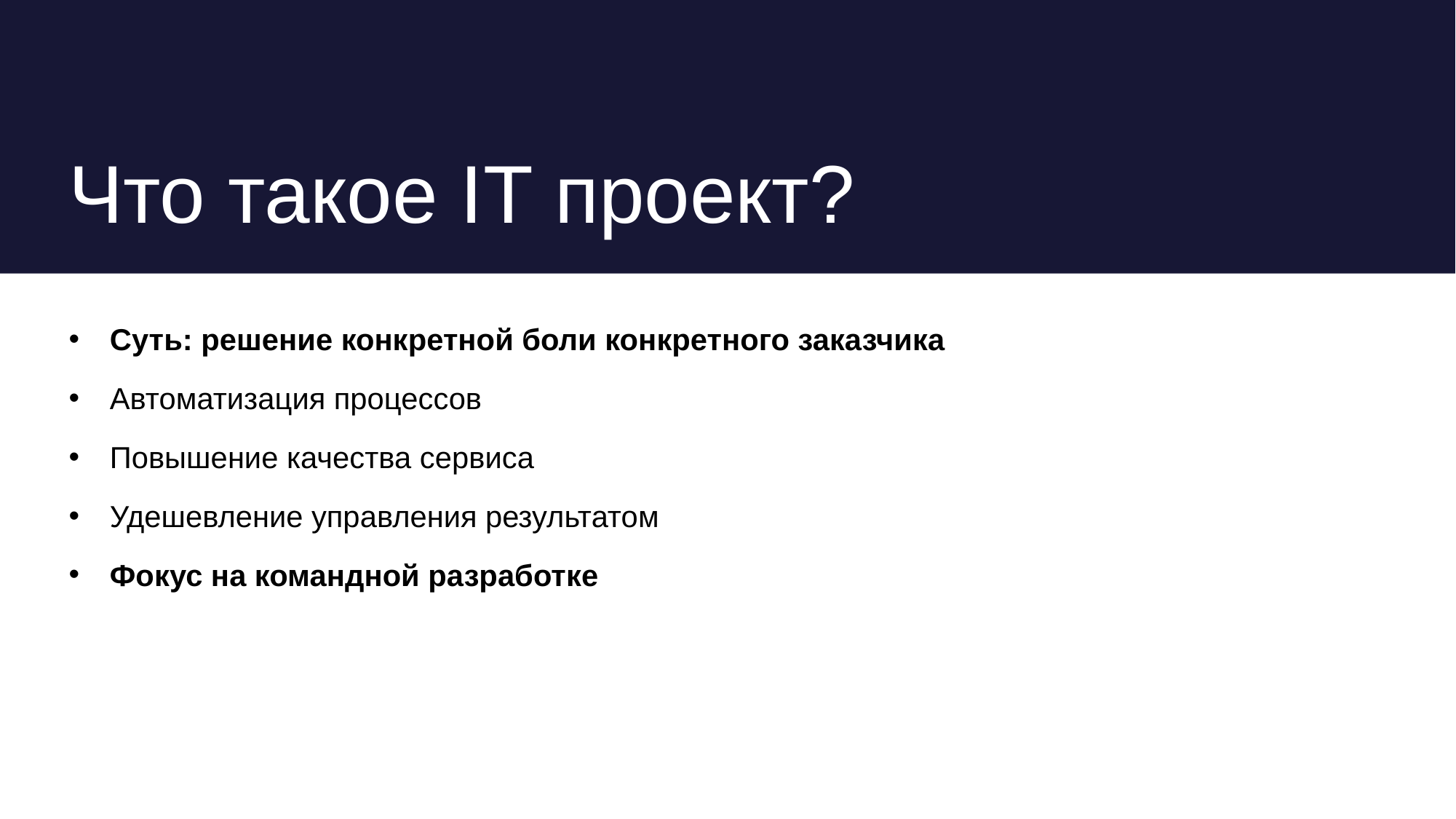

# Что такое IT проект?
Суть: решение конкретной боли конкретного заказчика
Автоматизация процессов
Повышение качества сервиса
Удешевление управления результатом
Фокус на командной разработке